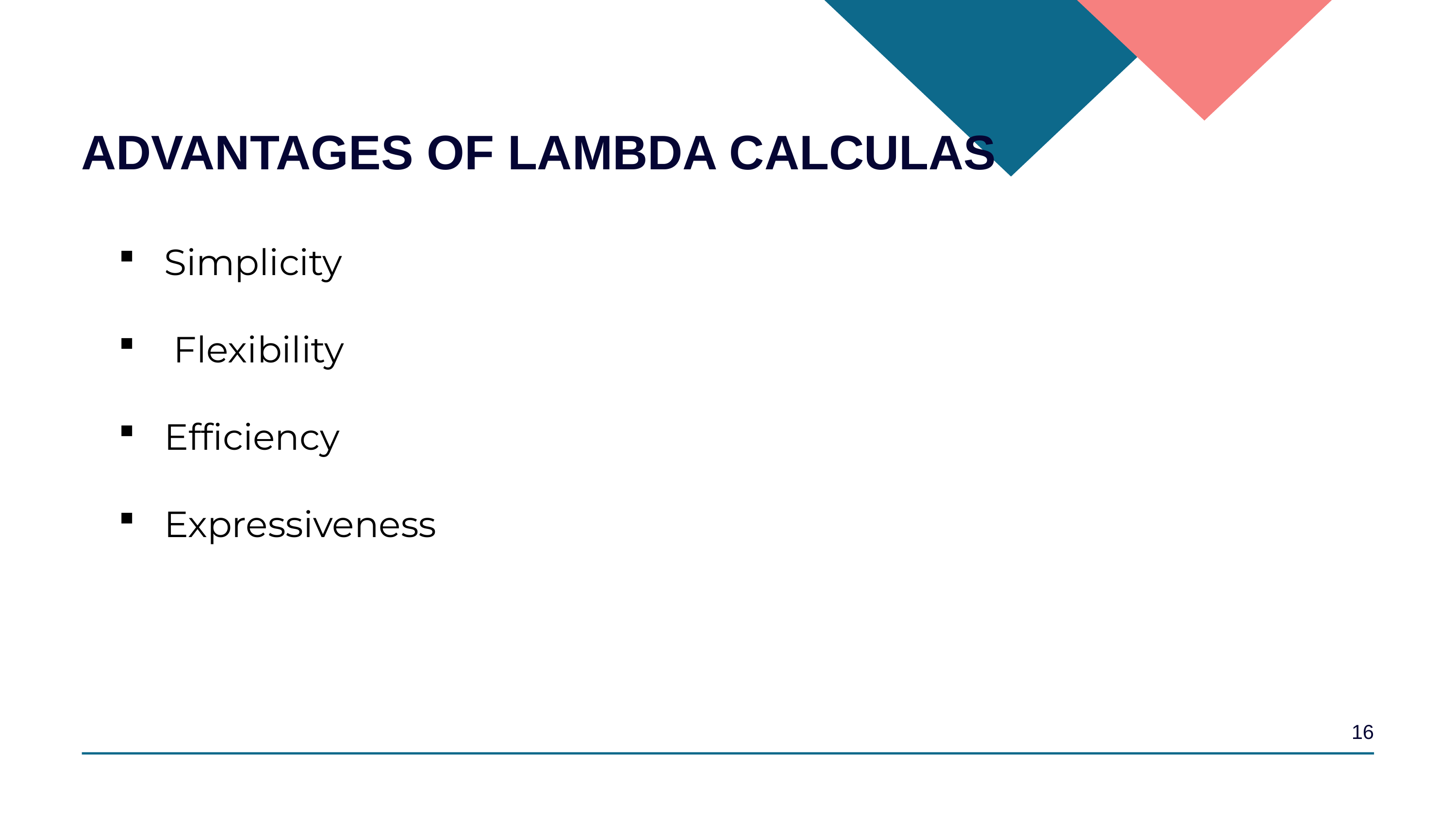

ADVANTAGES OF LAMBDA CALCULAS
Simplicity

 Flexibility

Efficiency

Expressiveness
16